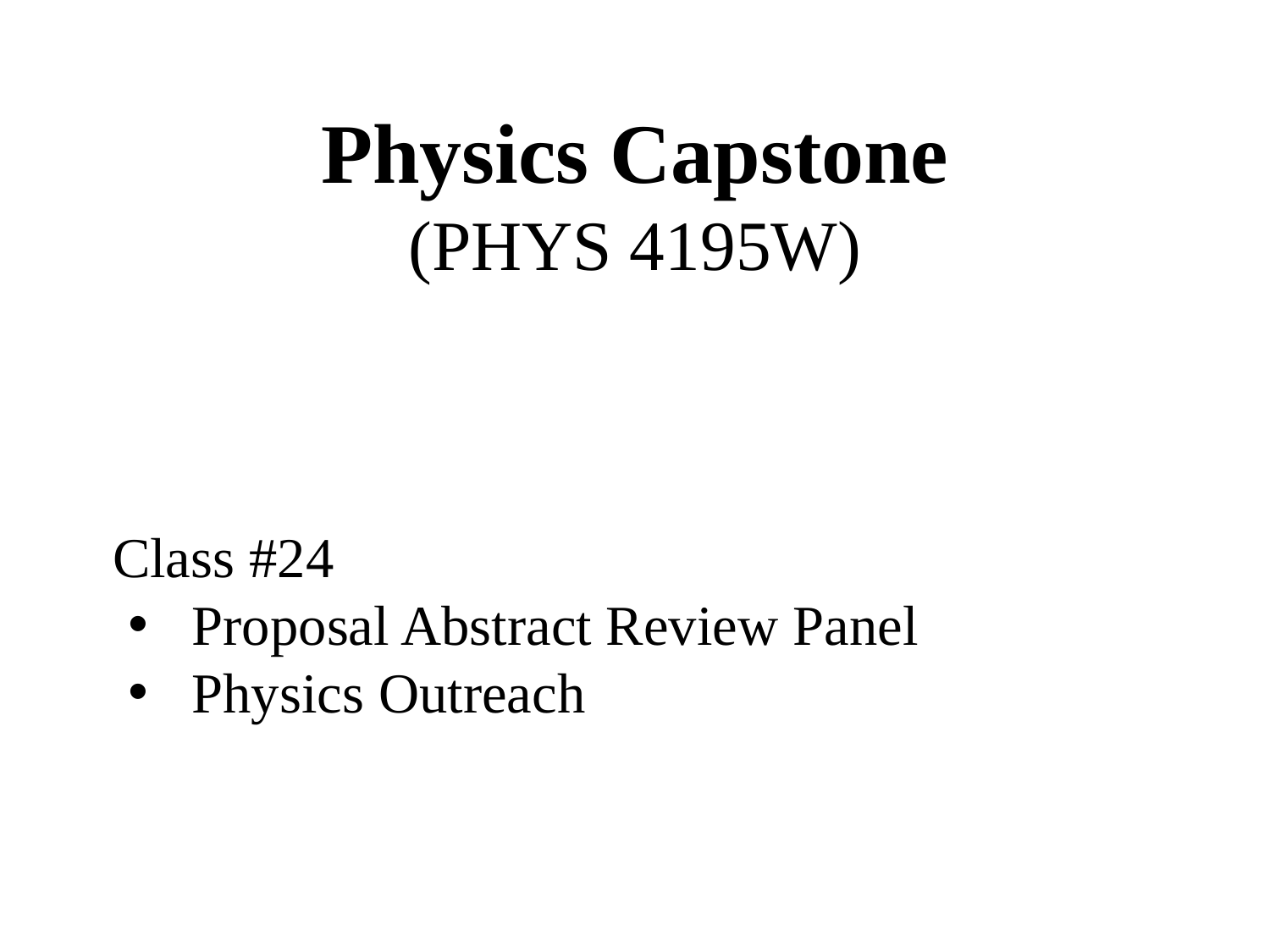

Physics Capstone
(PHYS 4195W)
Class #24
Proposal Abstract Review Panel
Physics Outreach